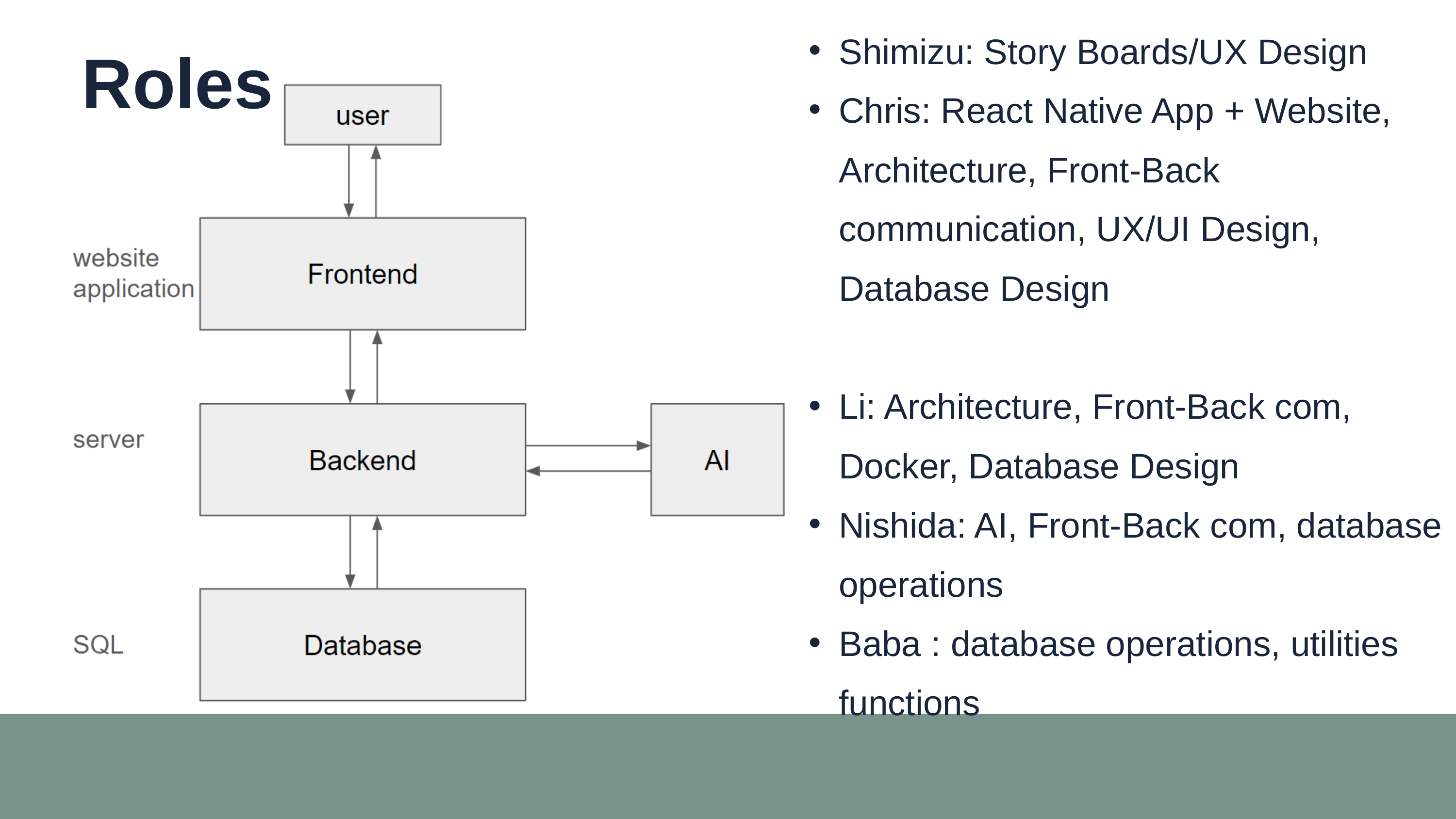

Shimizu: Story Boards/UX Design
Chris: React Native App + Website, Architecture, Front-Back communication, UX/UI Design, Database Design

Li: Architecture, Front-Back com, Docker, Database Design
Nishida: AI, Front-Back com, database operations
Baba : database operations, utilities functions

Roles